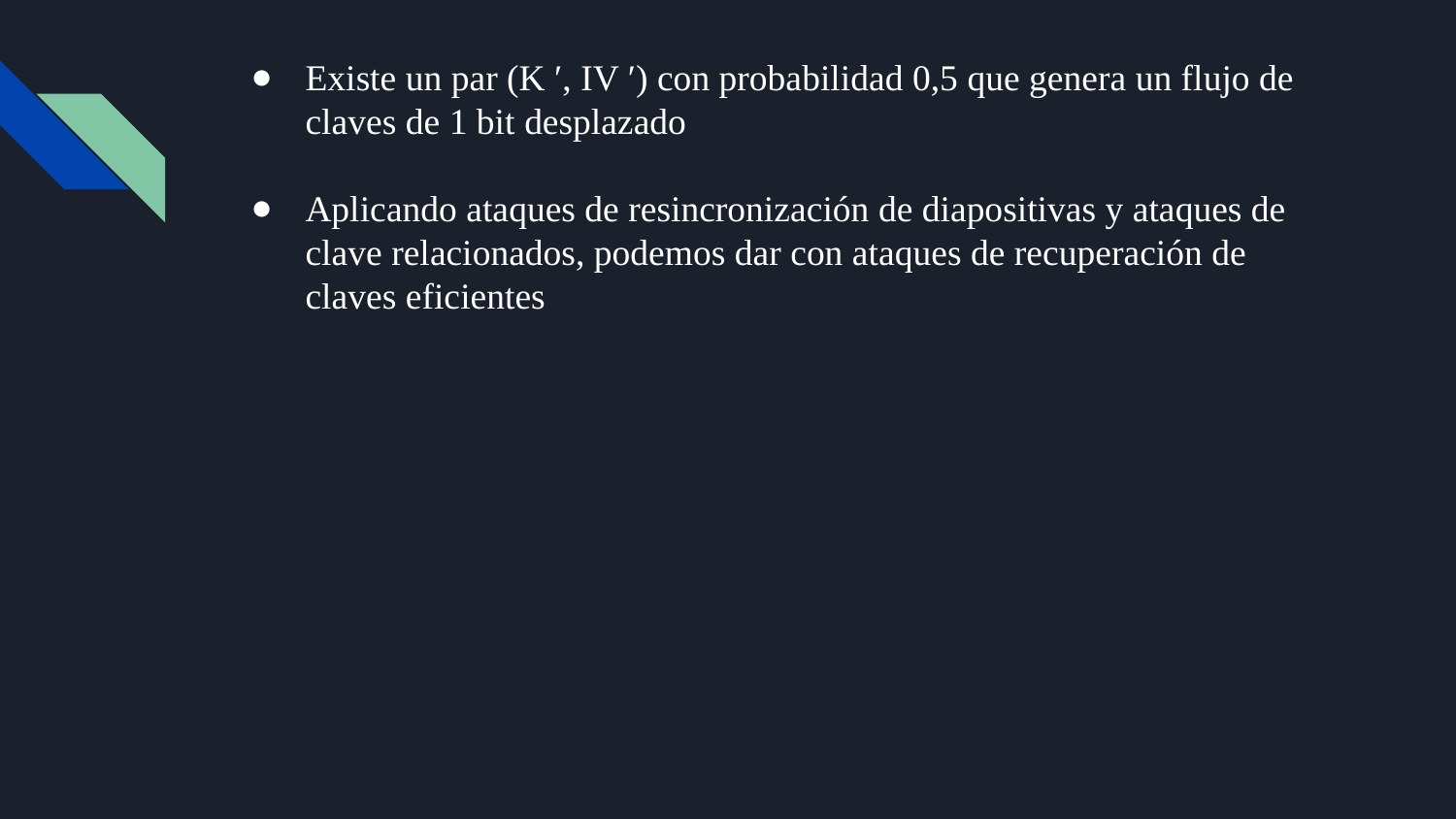

Existe un par (K ′, IV ′) con probabilidad 0,5 que genera un flujo de claves de 1 bit desplazado

Aplicando ataques de resincronización de diapositivas y ataques de clave relacionados, podemos dar con ataques de recuperación de claves eficientes